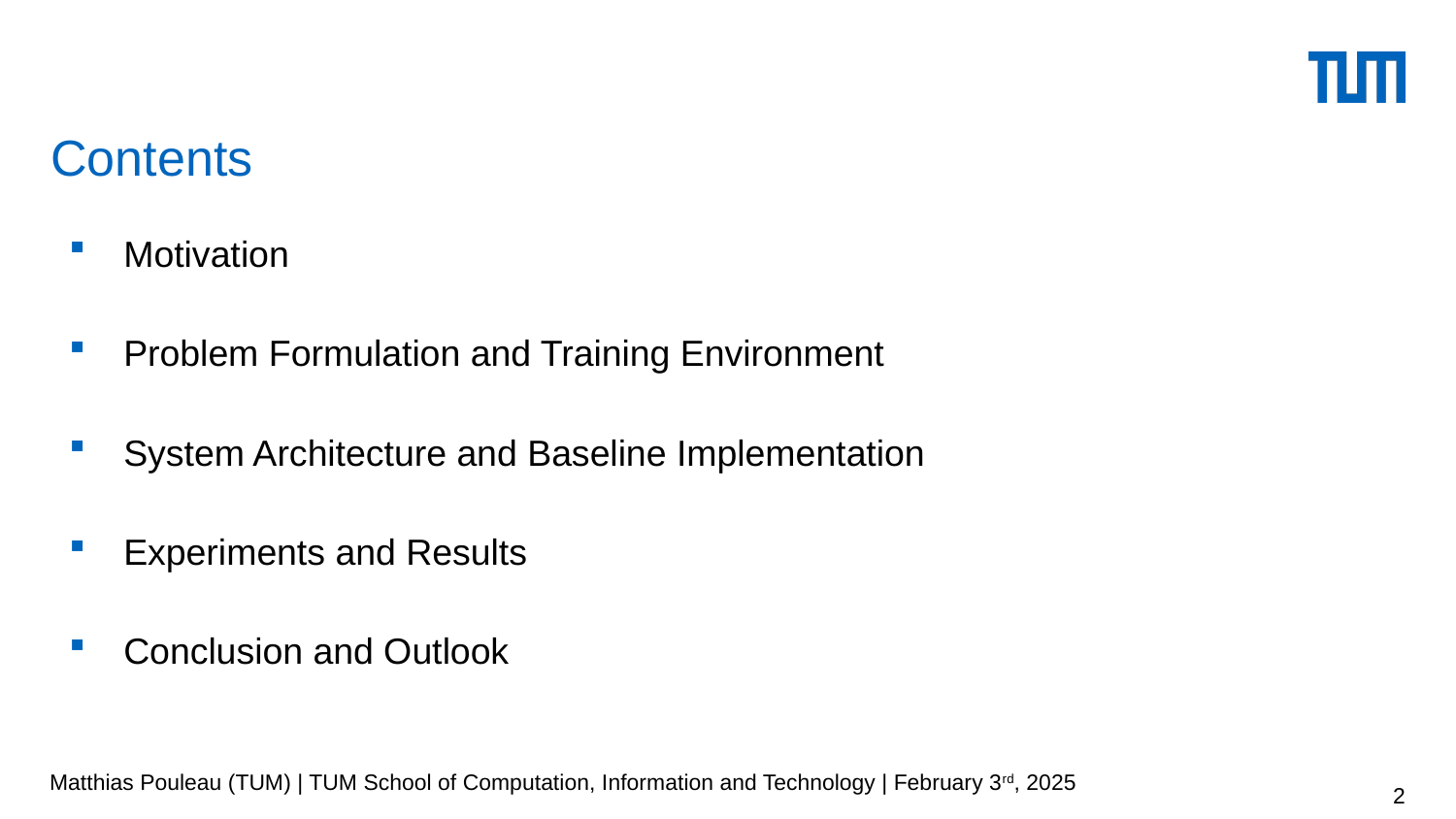

# Contents
Motivation
Problem Formulation and Training Environment
System Architecture and Baseline Implementation
Experiments and Results
Conclusion and Outlook
Matthias Pouleau (TUM) | TUM School of Computation, Information and Technology | February 3rd, 2025

2